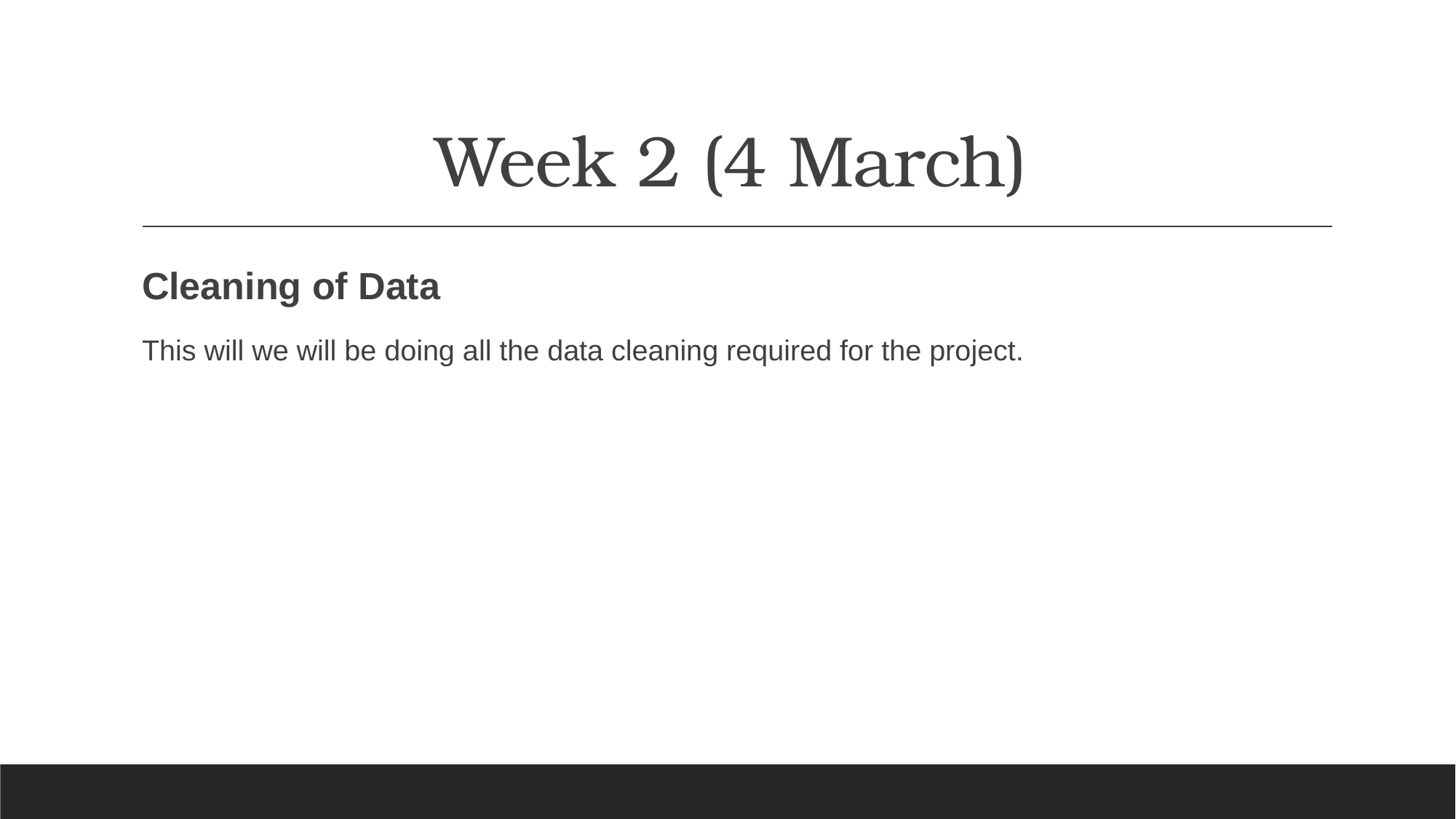

# Week 2 (4 March)
Cleaning of Data
This will we will be doing all the data cleaning required for the project.